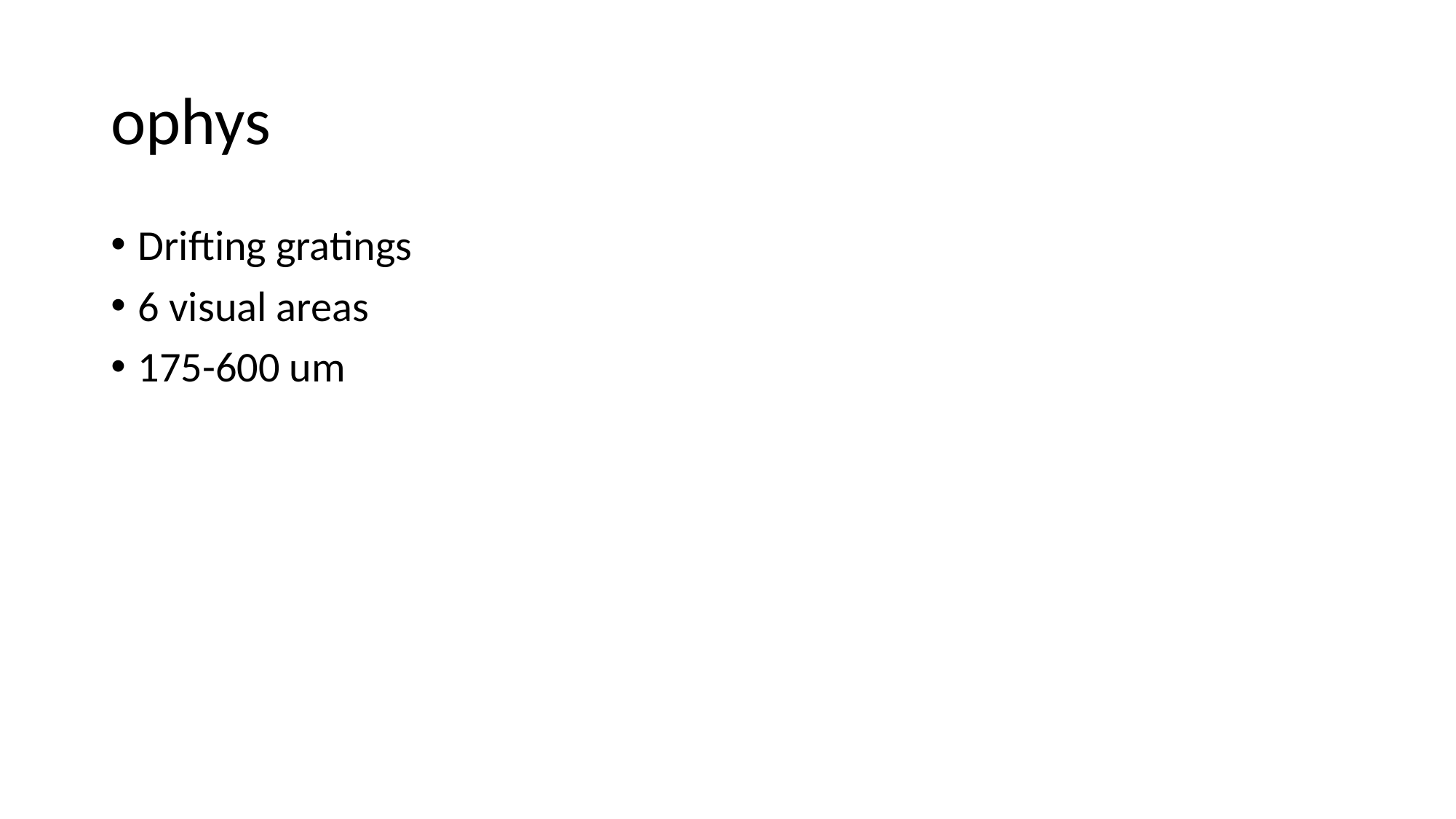

# ophys
Drifting gratings
6 visual areas
175-600 um